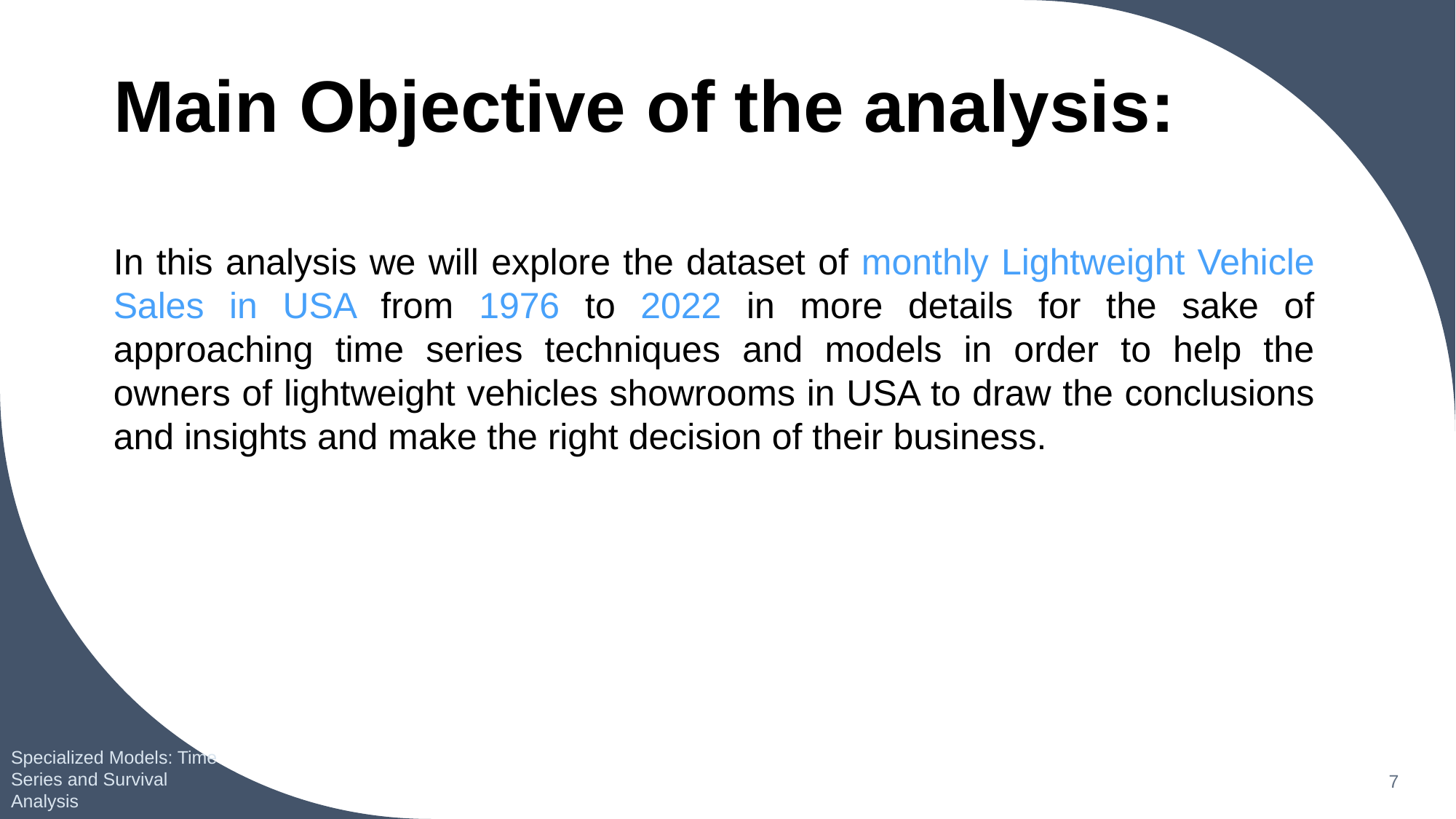

# Main Objective of the analysis:
In this analysis we will explore the dataset of monthly Lightweight Vehicle Sales in USA from 1976 to 2022 in more details for the sake of approaching time series techniques and models in order to help the owners of lightweight vehicles showrooms in USA to draw the conclusions and insights and make the right decision of their business.

Specialized Models: Time Series and Survival Analysis
7